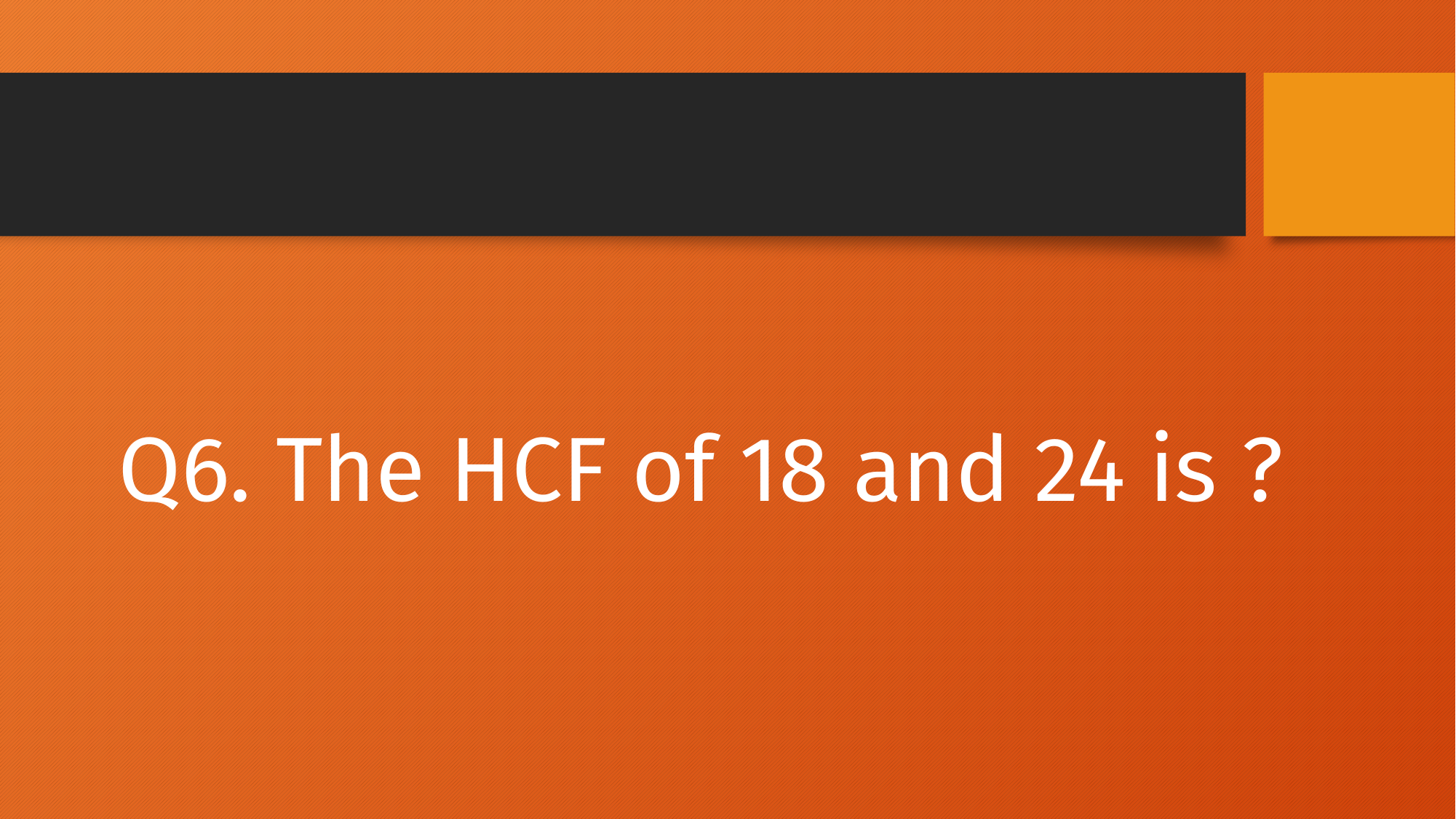

# Q6. The HCF of 18 and 24 is ?